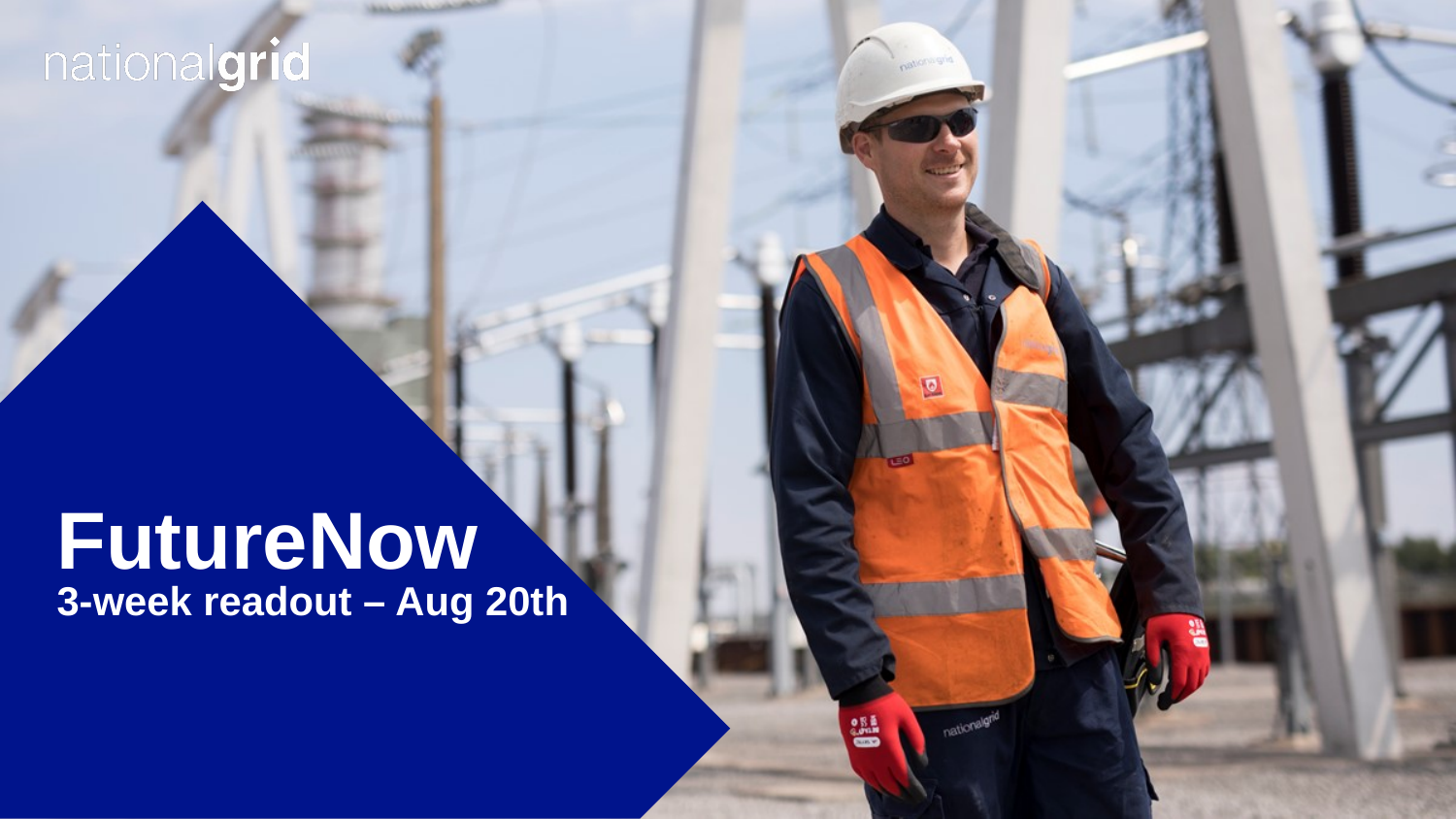

# FutureNow 3-week readout – Aug 20th